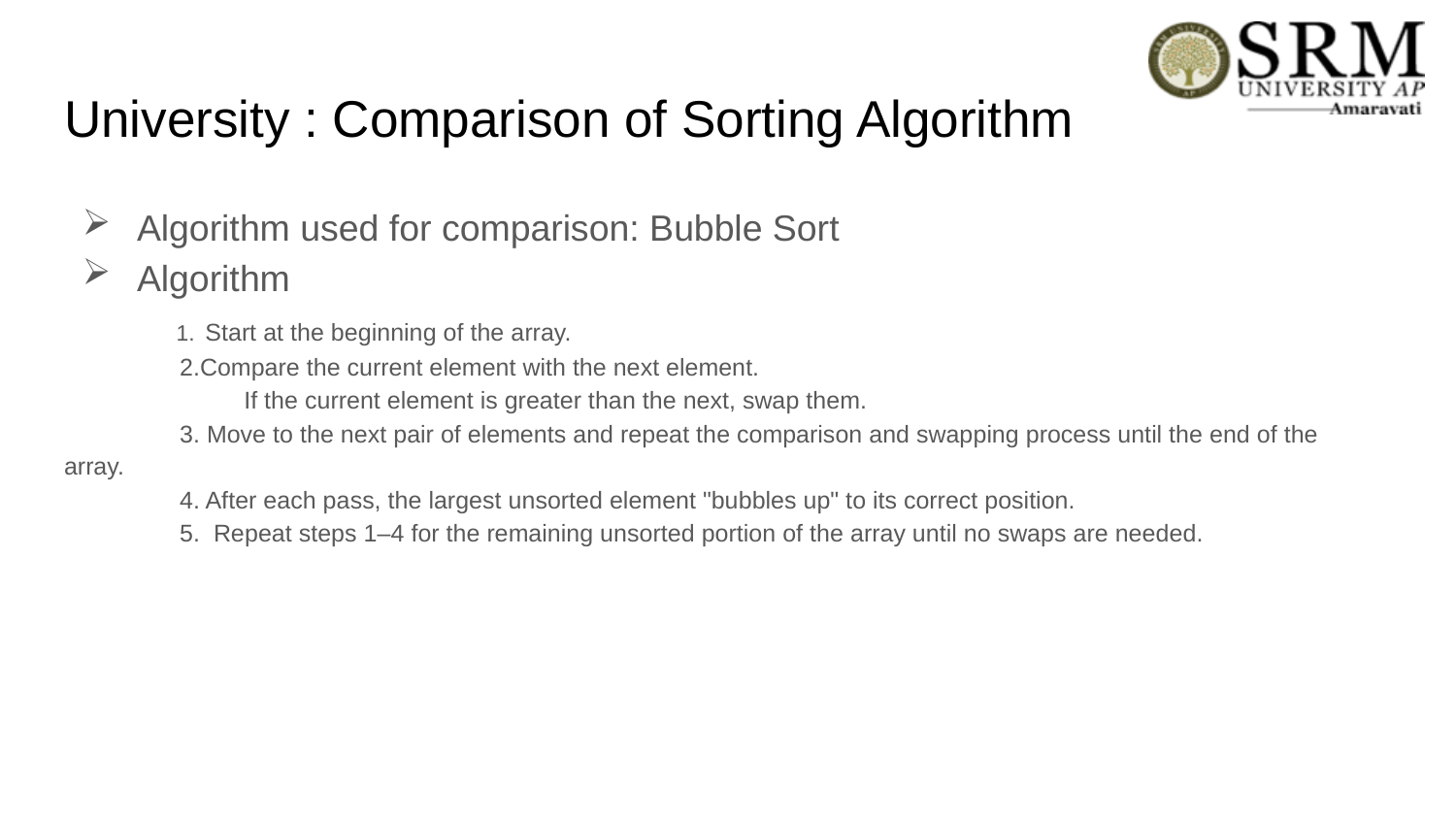

# University : Comparison of Sorting Algorithm
Algorithm used for comparison: Bubble Sort
Algorithm
           1. Start at the beginning of the array.
                 2.Compare the current element with the next element.
     If the current element is greater than the next, swap them.
                 3. Move to the next pair of elements and repeat the comparison and swapping process until the end of the  array.
                 4. After each pass, the largest unsorted element "bubbles up" to its correct position.
                 5.  Repeat steps 1–4 for the remaining unsorted portion of the array until no swaps are needed.